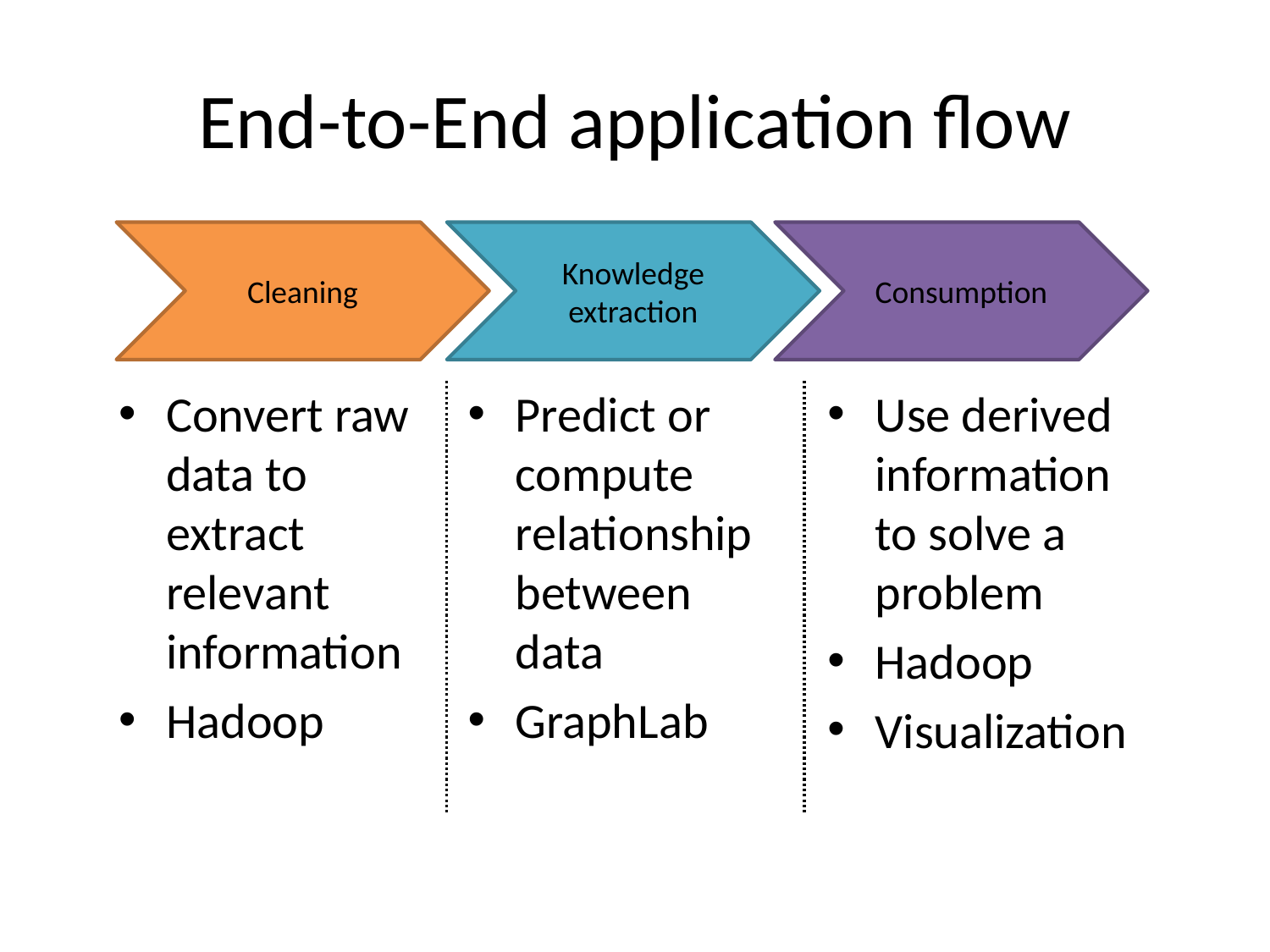

# End-to-End application flow
Cleaning
Knowledge extraction
Consumption
Use derived information to solve a problem
Hadoop
Visualization
Convert raw data to extract relevant information
Hadoop

Predict or compute relationship between data
GraphLab